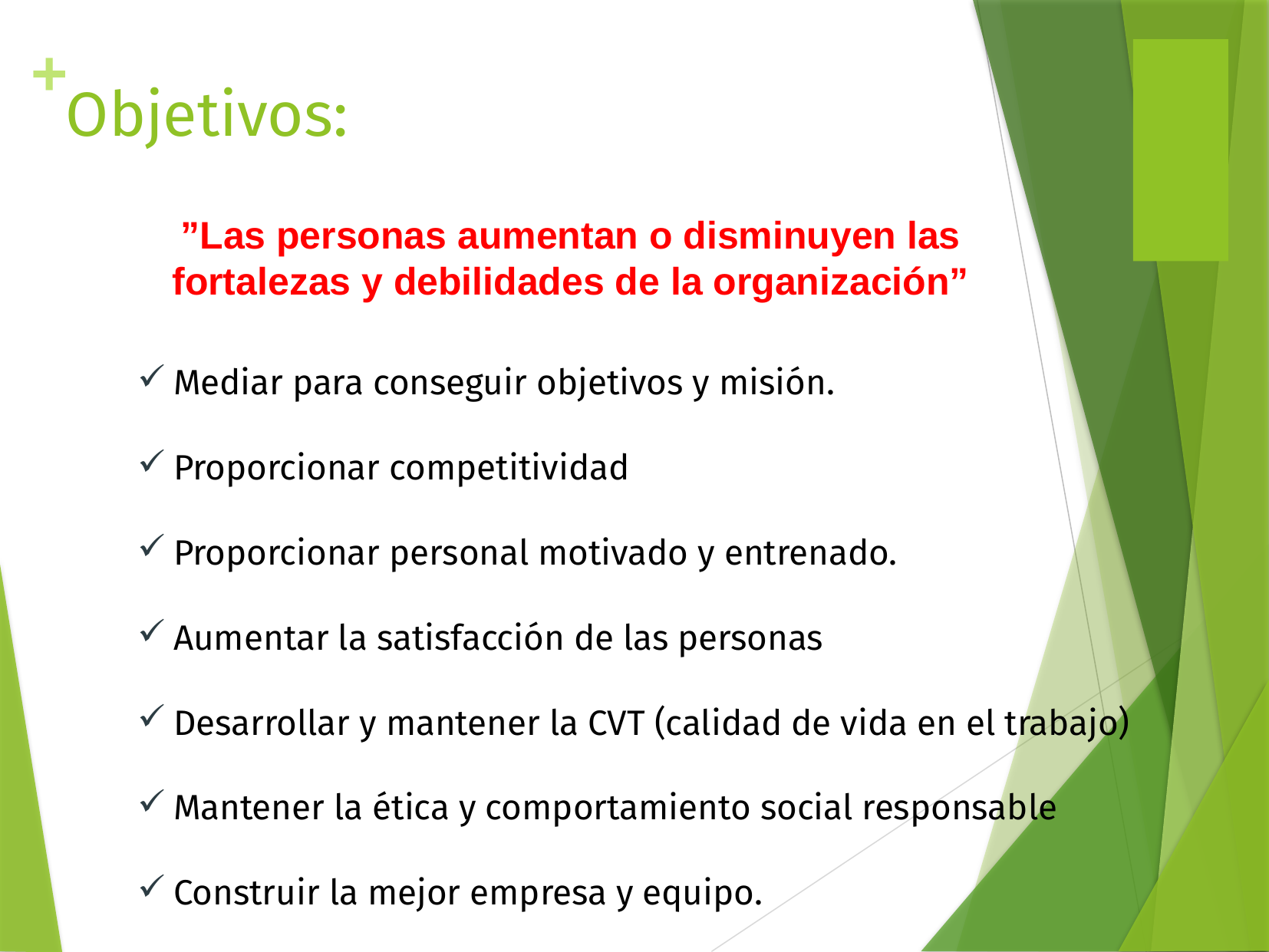

# Objetivos:
”Las personas aumentan o disminuyen las fortalezas y debilidades de la organización”
| Mediar para conseguir objetivos y misión. |
| --- |
| Proporcionar competitividad |
| Proporcionar personal motivado y entrenado. |
| Aumentar la satisfacción de las personas |
| Desarrollar y mantener la CVT (calidad de vida en el trabajo) |
| Mantener la ética y comportamiento social responsable |
| Construir la mejor empresa y equipo. |